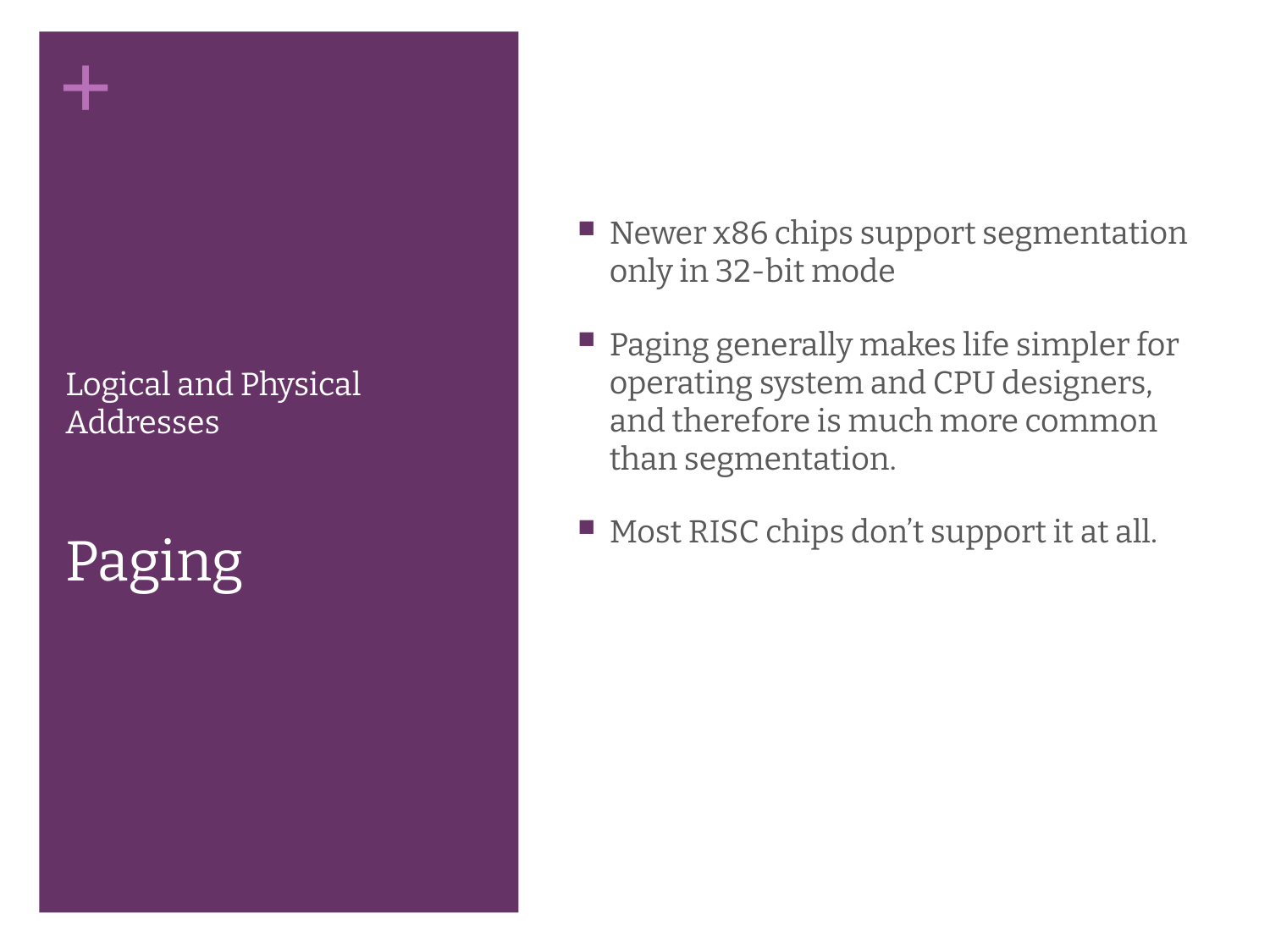

Newer x86 chips support segmentation only in 32-bit mode
Paging generally makes life simpler for operating system and CPU designers, and therefore is much more common than segmentation.
Most RISC chips don’t support it at all.
# Logical and Physical Addresses
Paging